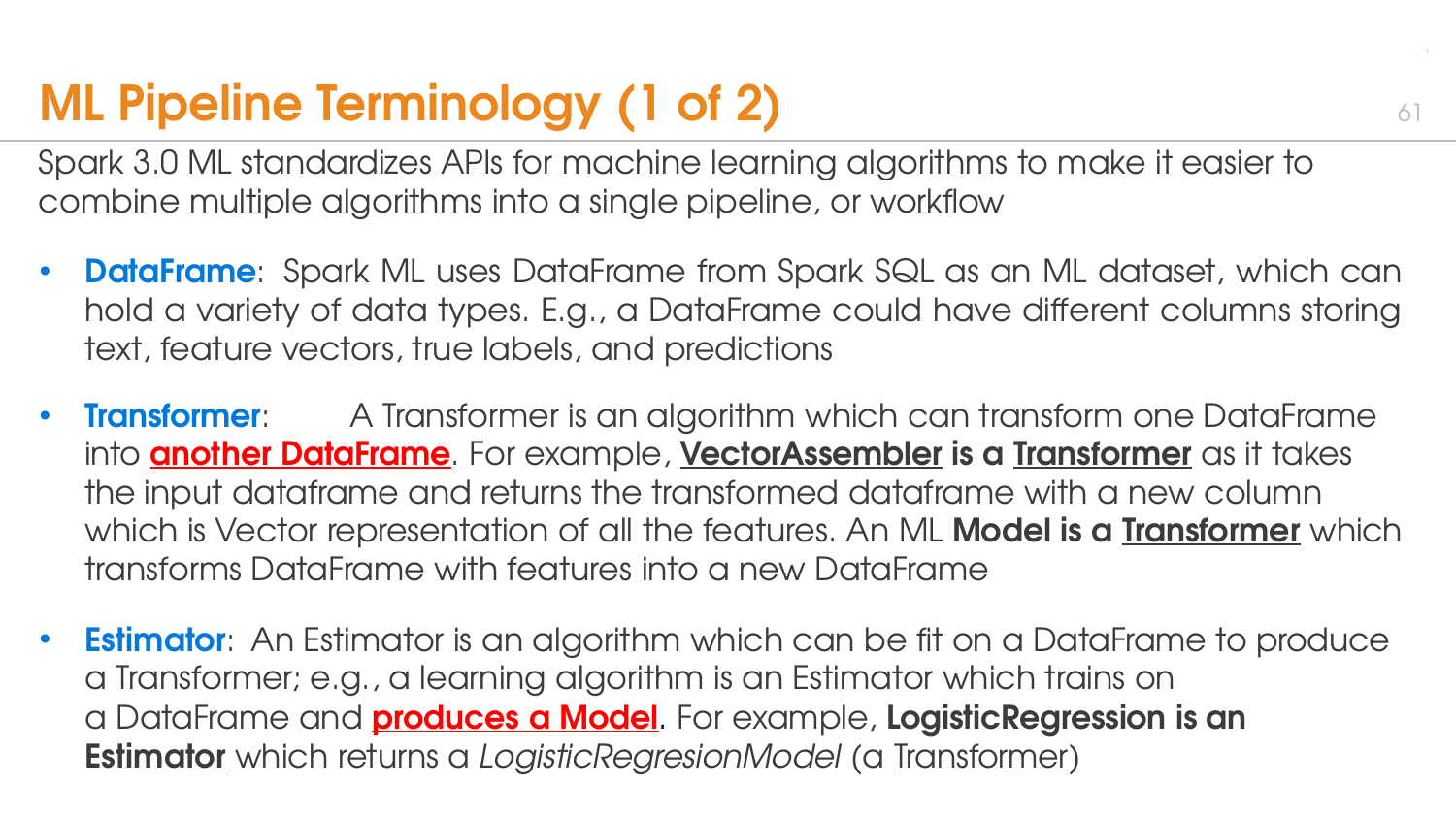

# ML Pipeline Terminology (1 of 2)
61
Spark 3.0 ML standardizes APIs for machine learning algorithms to make it easier to combine multiple algorithms into a single pipeline, or workflow
DataFrame: Spark ML uses DataFrame from Spark SQL as an ML dataset, which can hold a variety of data types. E.g., a DataFrame could have different columns storing text, feature vectors, true labels, and predictions
Transformer:	A Transformer is an algorithm which can transform one DataFrame into another DataFrame. For example, VectorAssembler is a Transformer as it takes the input dataframe and returns the transformed dataframe with a new column which is Vector representation of all the features. An ML Model is a Transformer which transforms DataFrame with features into a new DataFrame
Estimator: An Estimator is an algorithm which can be fit on a DataFrame to produce a Transformer; e.g., a learning algorithm is an Estimator which trains on
a DataFrame and produces a Model. For example, LogisticRegression is an Estimator which returns a LogisticRegresionModel (a Transformer)